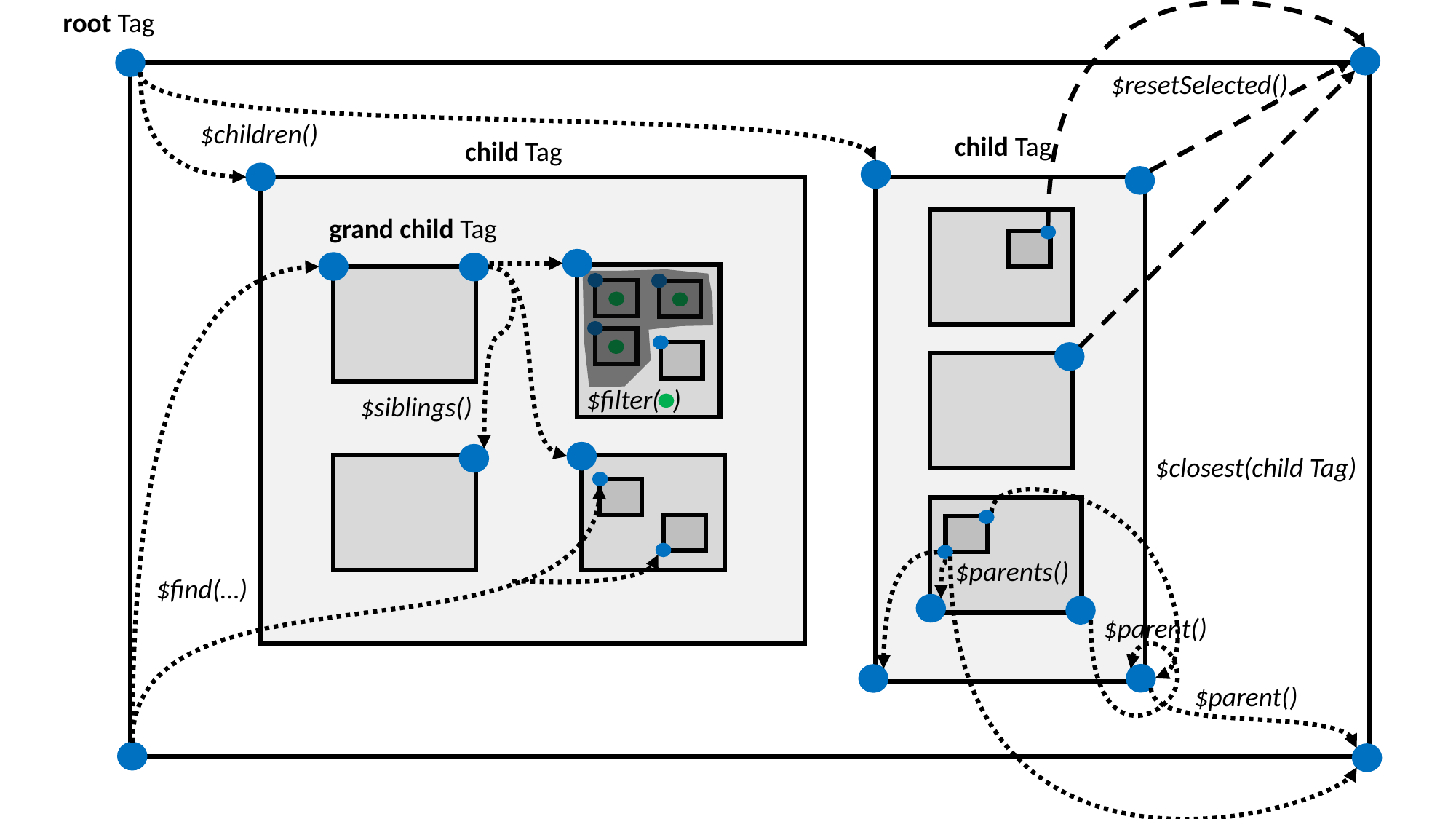

root Tag

$resetSelected()

$children()
child Tag
child Tag

grand child Tag

$filter(  )
$siblings()

$closest(child Tag)

$parents()
$find(…)

$parent()

$parent()